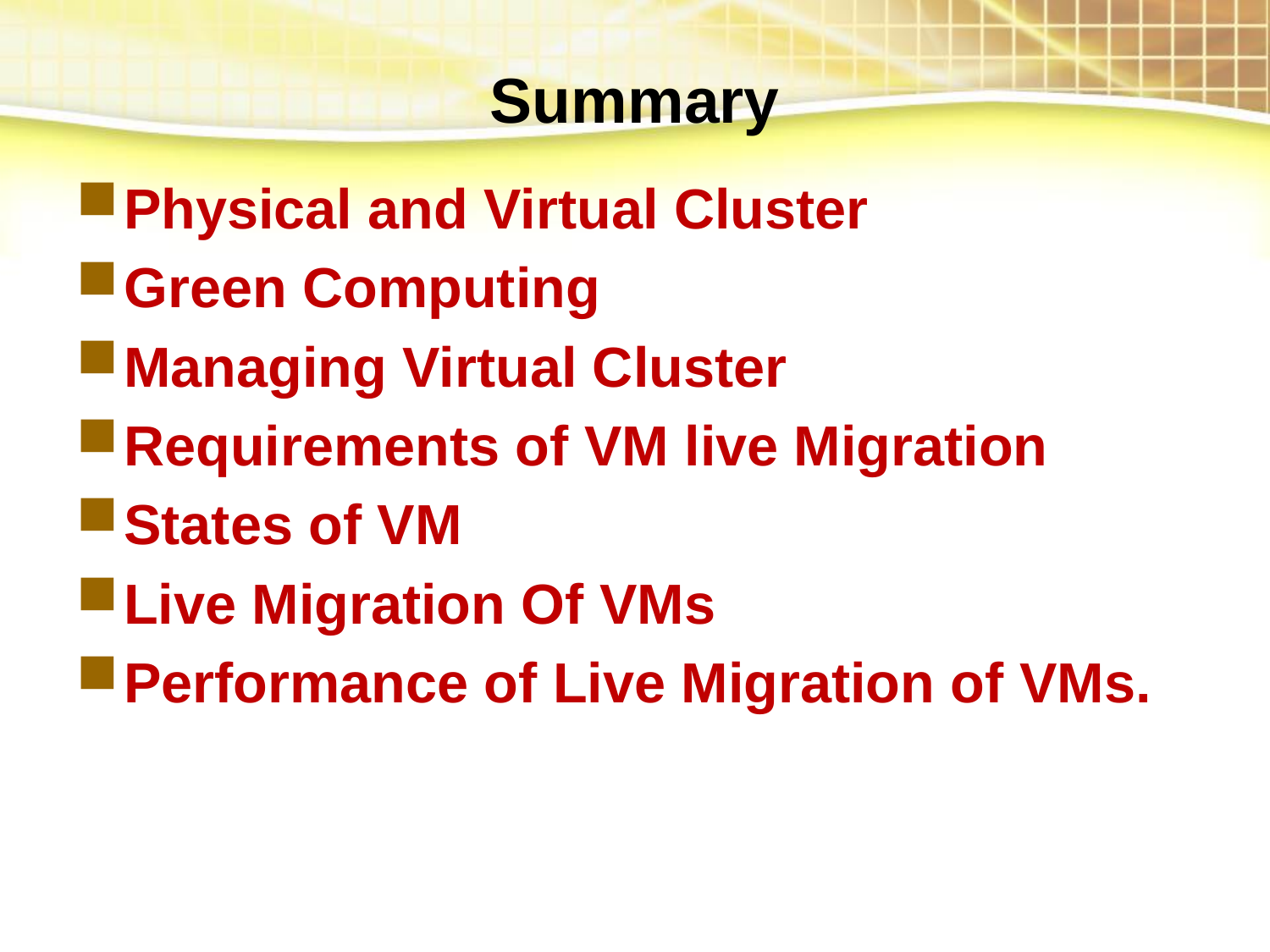

Summary
Physical and Virtual Cluster
Green Computing
Managing Virtual Cluster
Requirements of VM live Migration
States of VM
Live Migration Of VMs
Performance of Live Migration of VMs.